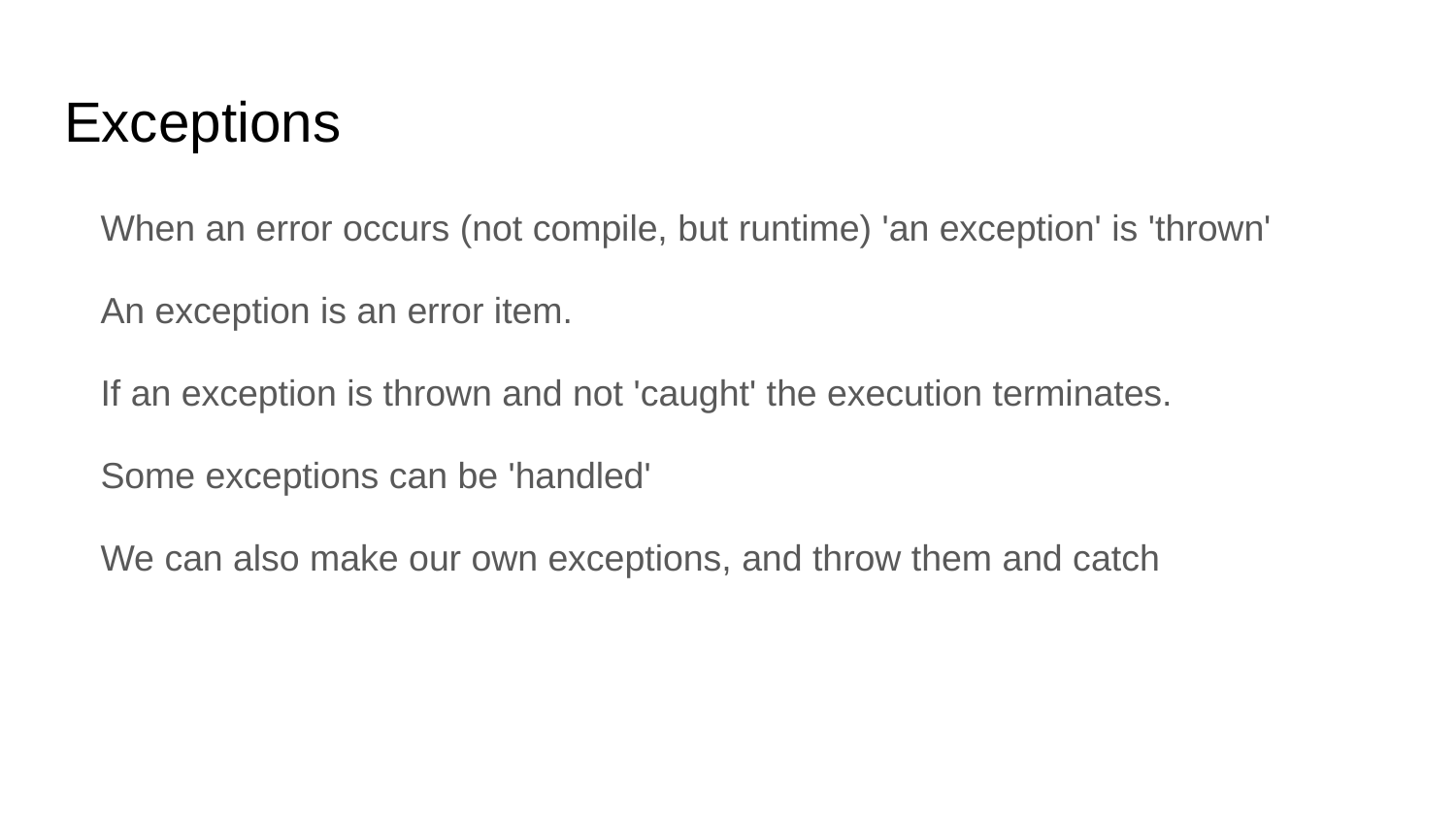

# Exceptions
When an error occurs (not compile, but runtime) 'an exception' is 'thrown'
An exception is an error item.
If an exception is thrown and not 'caught' the execution terminates.
Some exceptions can be 'handled'
We can also make our own exceptions, and throw them and catch